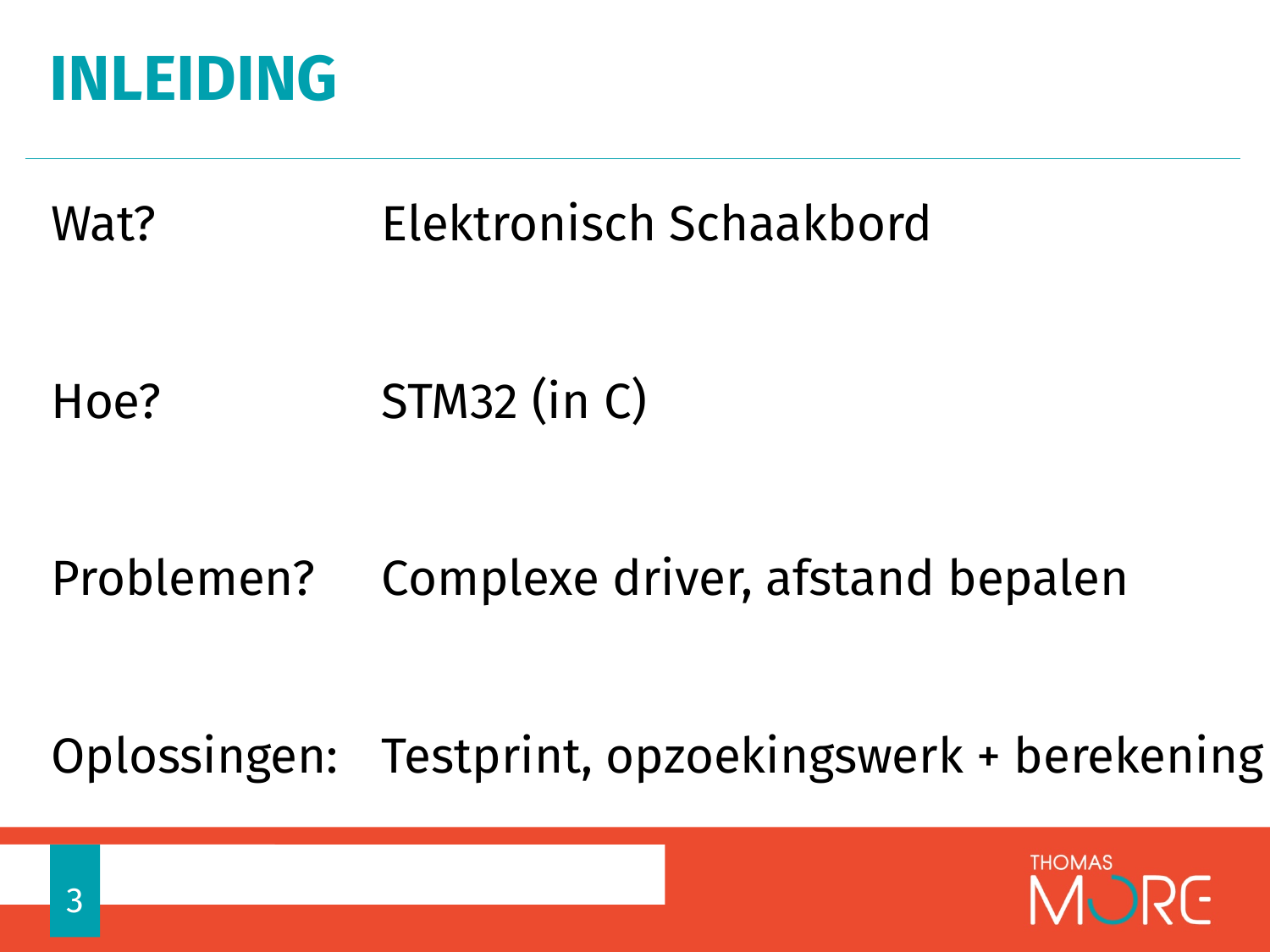

# inleiding
Wat?

Hoe?

Problemen?

Oplossingen:
Elektronisch Schaakbord

STM32 (in C)

Complexe driver, afstand bepalen

Testprint, opzoekingswerk + berekening
3